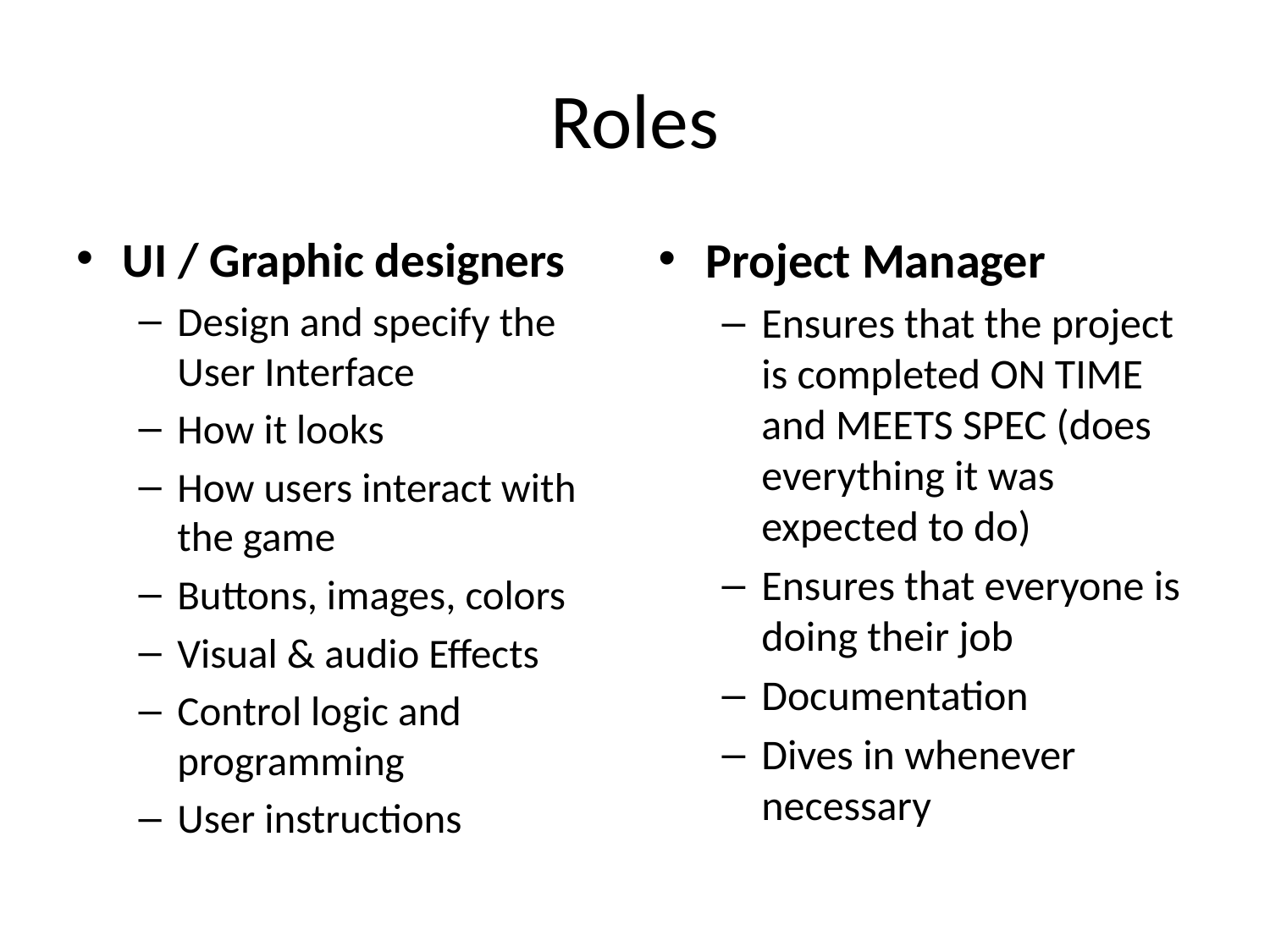

# Roles
UI / Graphic designers
Design and specify the User Interface
How it looks
How users interact with the game
Buttons, images, colors
Visual & audio Effects
Control logic and programming
User instructions
Project Manager
Ensures that the project is completed ON TIME and MEETS SPEC (does everything it was expected to do)
Ensures that everyone is doing their job
Documentation
Dives in whenever necessary